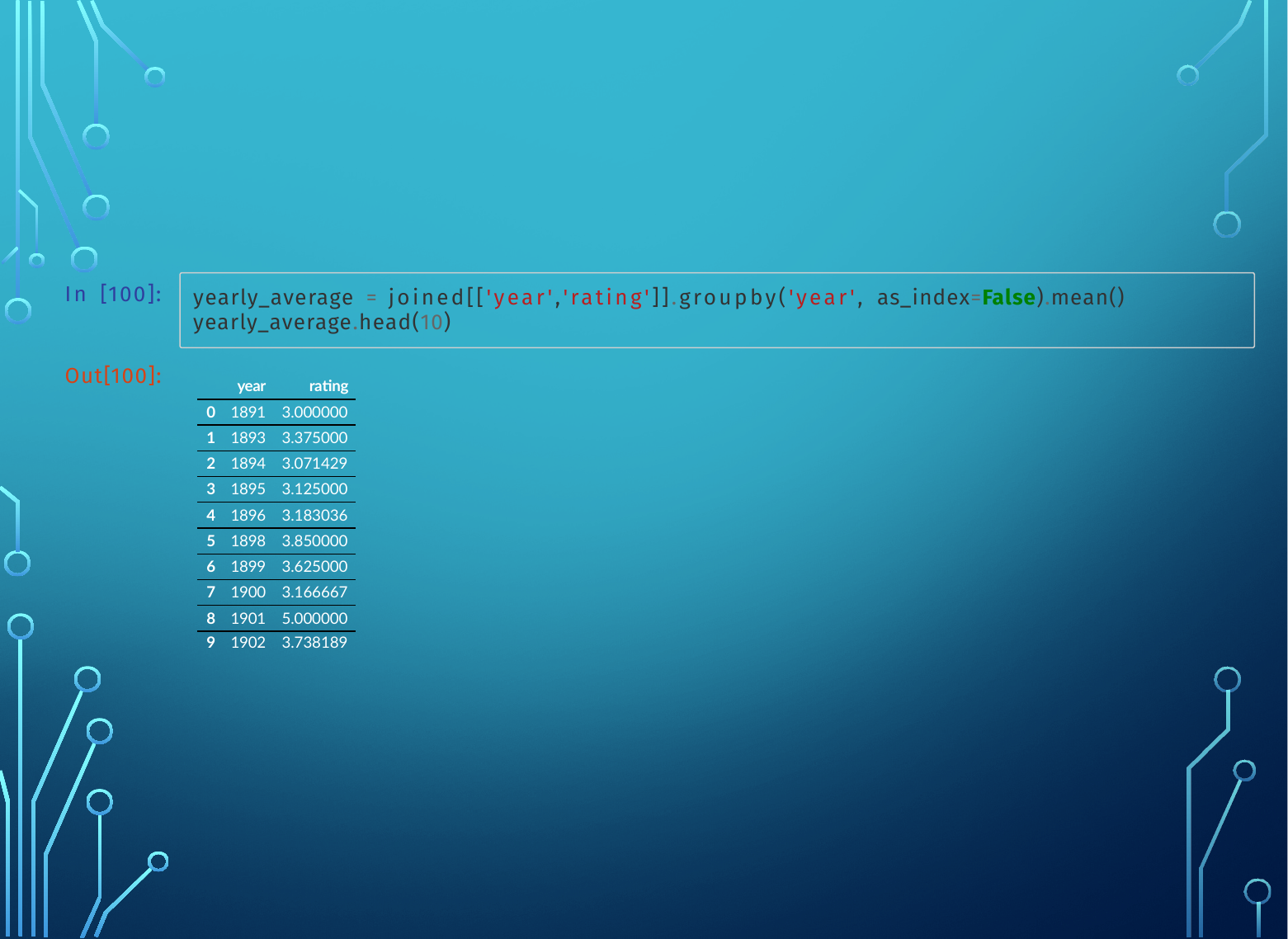

In [100]:
yearly_average = joined[['year','rating']].groupby('year', as_index=False).mean() yearly_average.head(10)
Out[100]:
| year | rating |
| --- | --- |
| 0 1891 | 3.000000 |
| 1 1893 | 3.375000 |
| 2 1894 | 3.071429 |
| 3 1895 | 3.125000 |
| 4 1896 | 3.183036 |
| 5 1898 | 3.850000 |
| 6 1899 | 3.625000 |
| 7 1900 | 3.166667 |
| 8 1901 | 5.000000 |
| 9 1902 | 3.738189 |